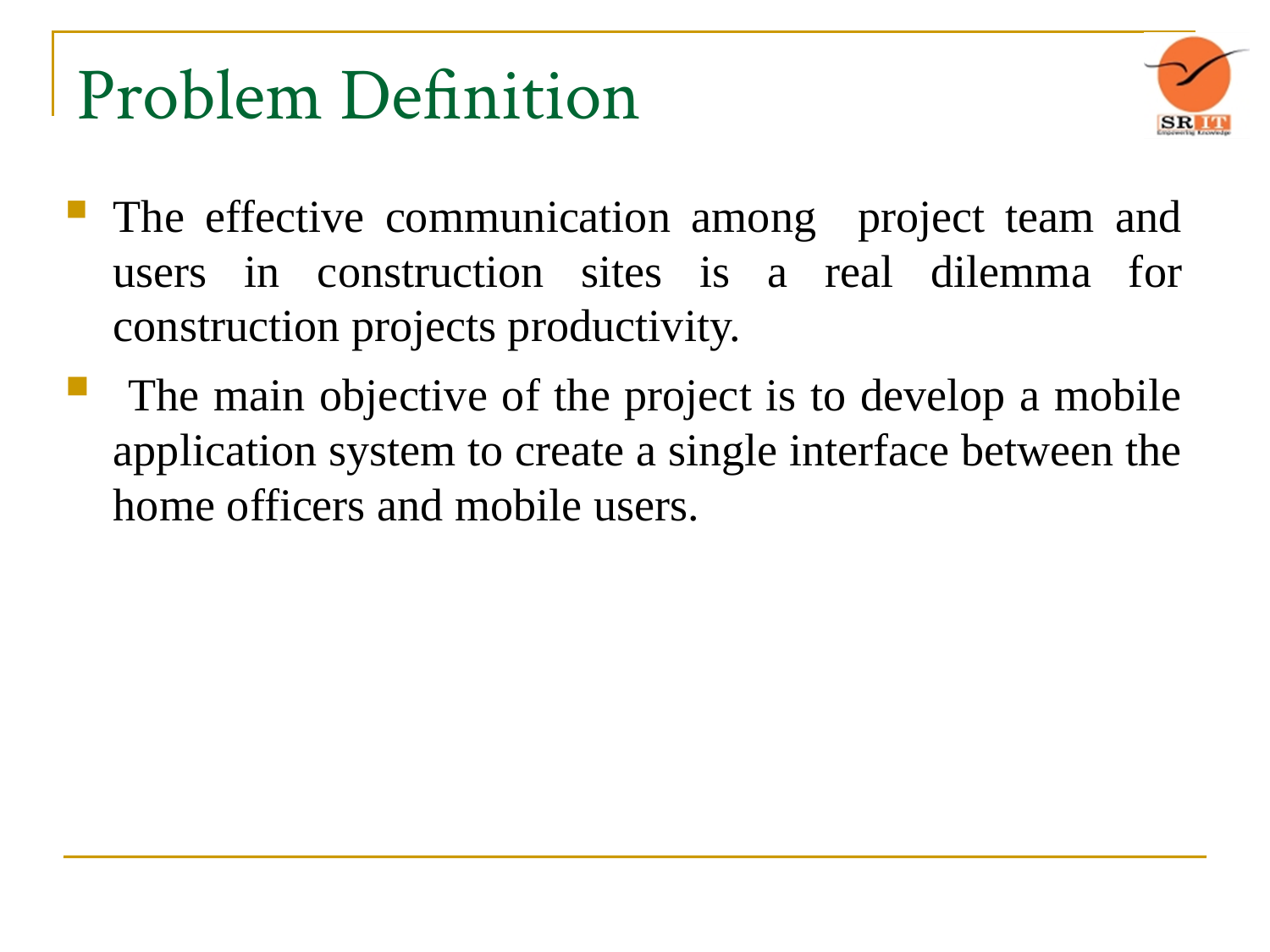

# Problem Definition
The effective communication among  project team and users in construction sites is a real dilemma for construction projects productivity.
 The main objective of the project is to develop a mobile application system to create a single interface between the home officers and mobile users.